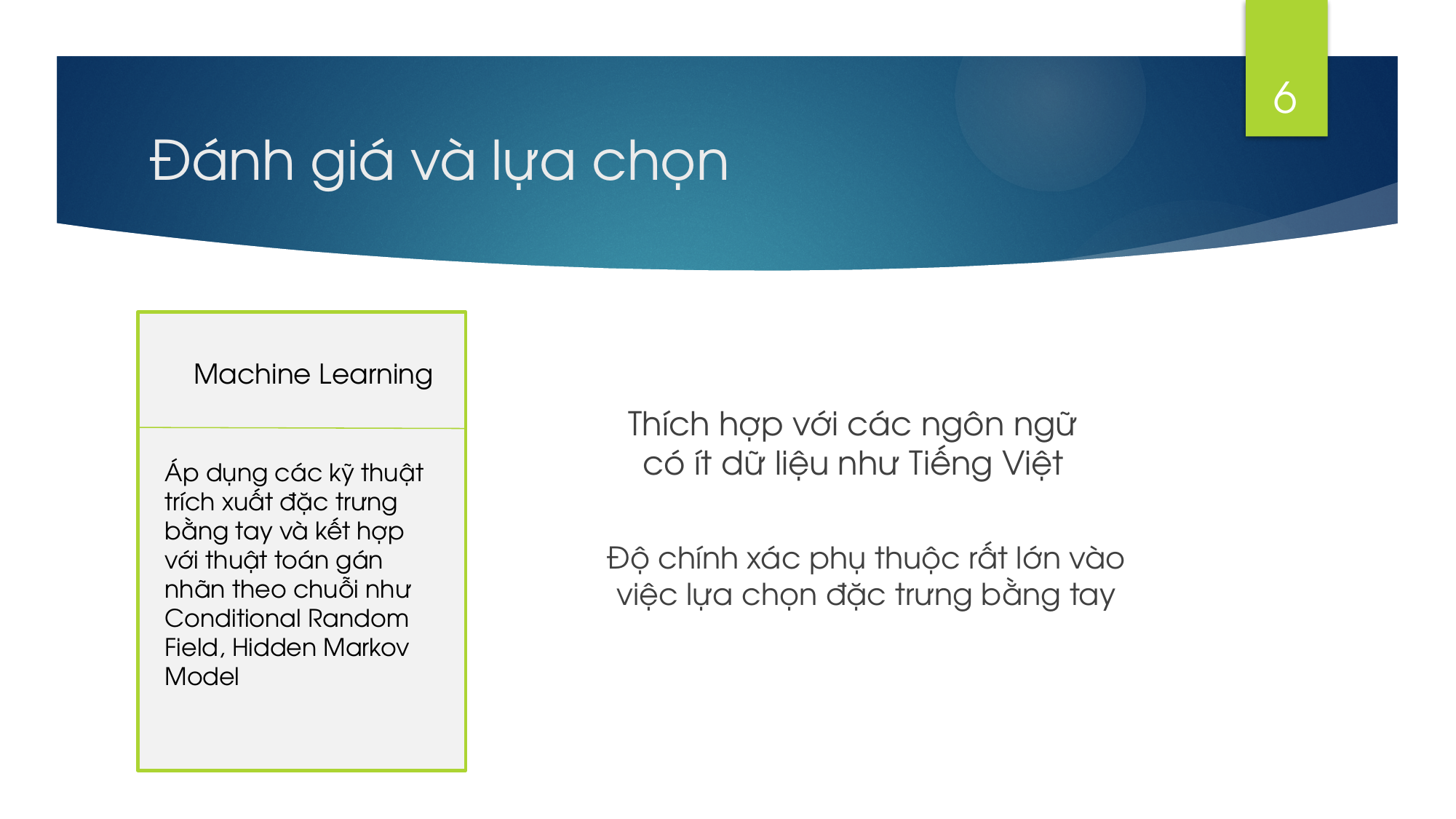

6
# Đánh giá và lựa chọn

Machine Learning
Thích hợp với các ngôn ngữ có ít dữ liệu như Tiếng Việt
Áp dụng các kỹ thuật trích xuất đặc trưng bằng tay và kết hợp với thuật toán gán nhãn theo chuỗi như Conditional Random Field, Hidden Markov Model
Độ chính xác phụ thuộc rất lớn vào việc lựa chọn đặc trưng bằng tay